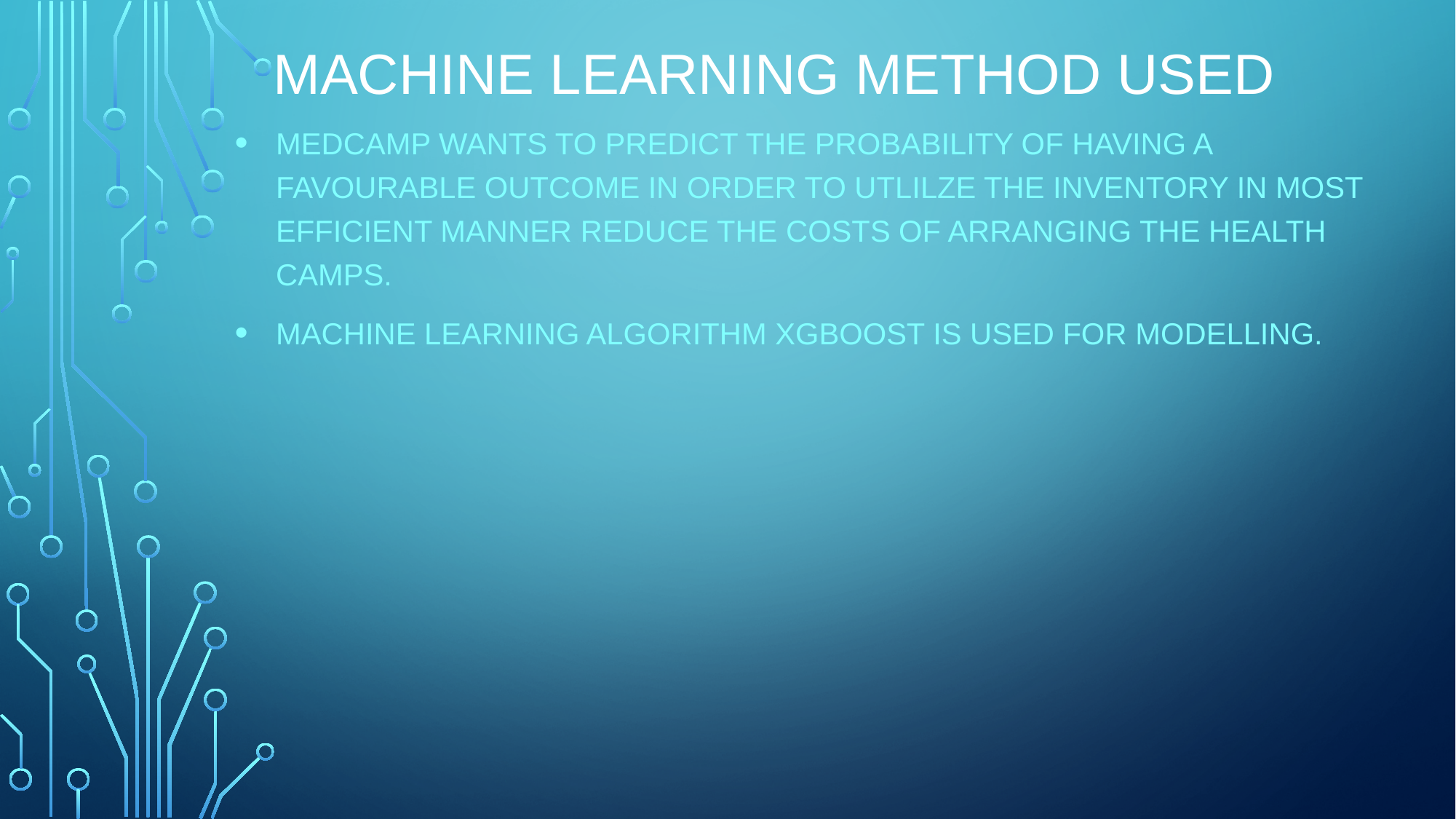

# Machine learning method used
MedCamp WANTS TO PREDICT THE PROBABILITY OF HAVING A FAVOURABLE OUTCOME IN ORDER TO UTLILZE THE INVENTORY IN MOST EFFICIENT MANNER REDUCE THE COSTS OF ARRANGING THE HEALTH CAMPS.
Machine learning algorithm xgboost is used for modelling.